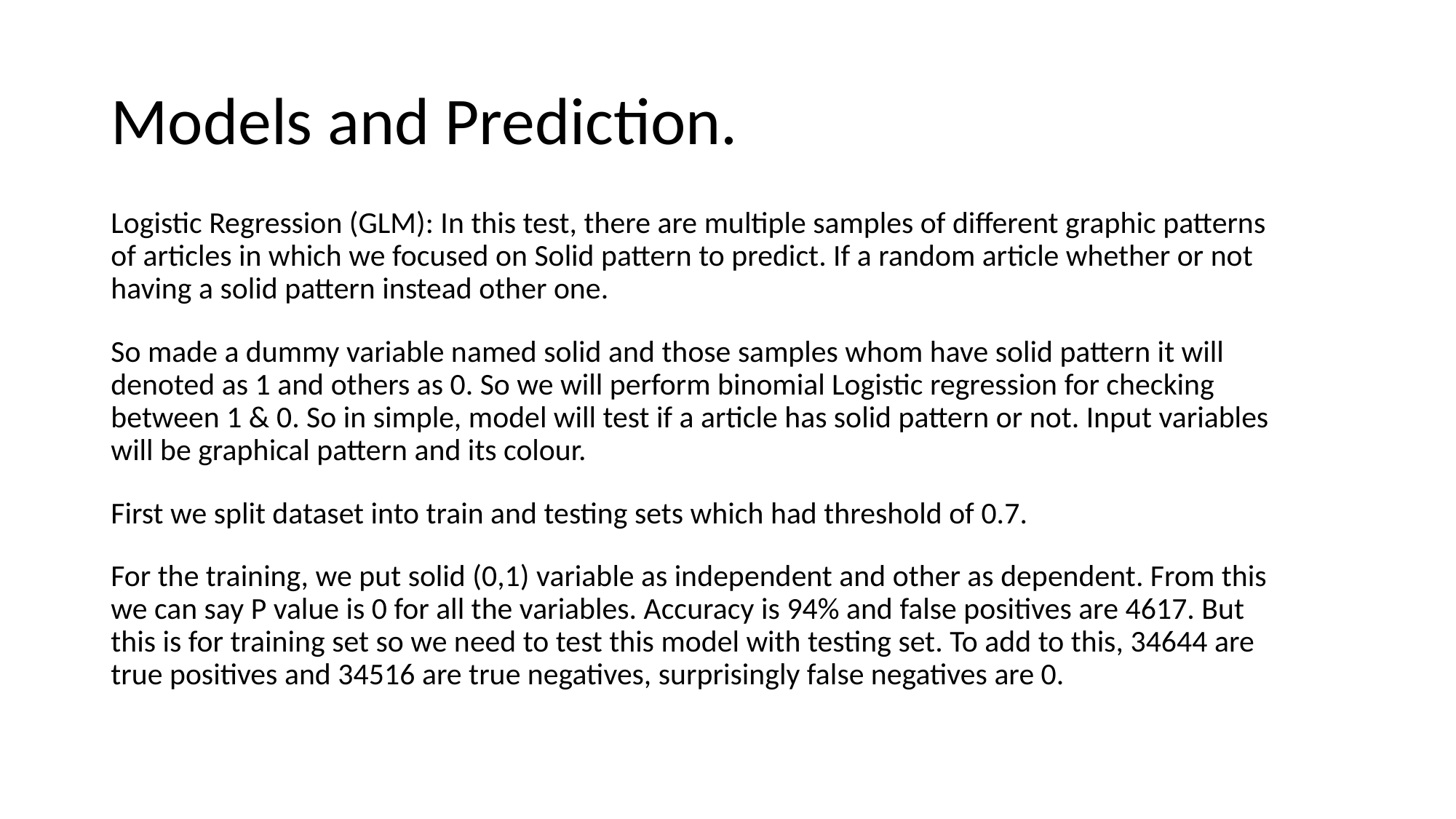

# Models and Prediction.
Logistic Regression (GLM): In this test, there are multiple samples of different graphic patterns of articles in which we focused on Solid pattern to predict. If a random article whether or not having a solid pattern instead other one.
So made a dummy variable named solid and those samples whom have solid pattern it will denoted as 1 and others as 0. So we will perform binomial Logistic regression for checking between 1 & 0. So in simple, model will test if a article has solid pattern or not. Input variables will be graphical pattern and its colour.
First we split dataset into train and testing sets which had threshold of 0.7.
For the training, we put solid (0,1) variable as independent and other as dependent. From this we can say P value is 0 for all the variables. Accuracy is 94% and false positives are 4617. But this is for training set so we need to test this model with testing set. To add to this, 34644 are true positives and 34516 are true negatives, surprisingly false negatives are 0.